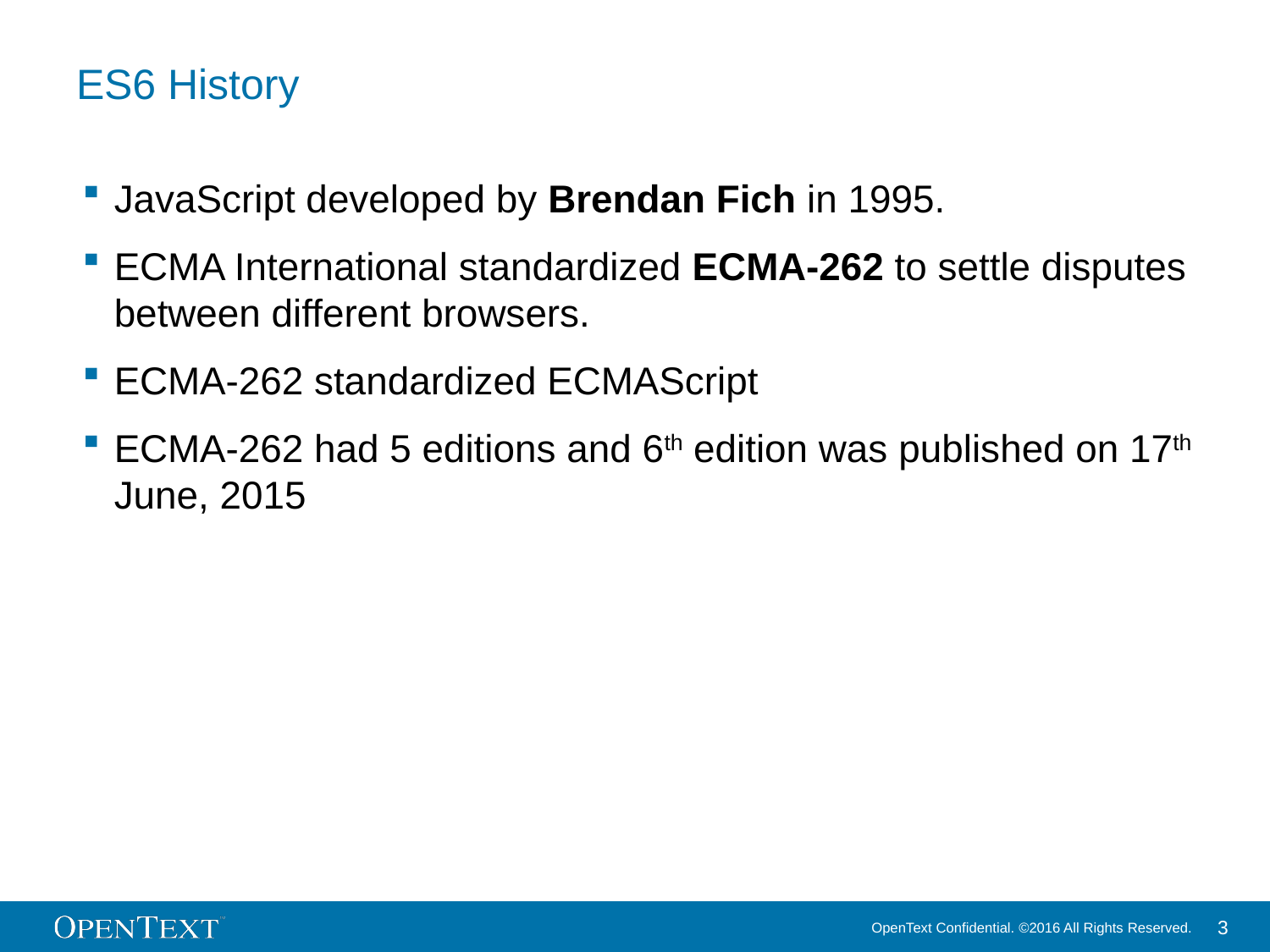

# ES6 History
JavaScript developed by Brendan Fich in 1995.
ECMA International standardized ECMA-262 to settle disputes between different browsers.
ECMA-262 standardized ECMAScript
ECMA-262 had 5 editions and 6th edition was published on 17th June, 2015